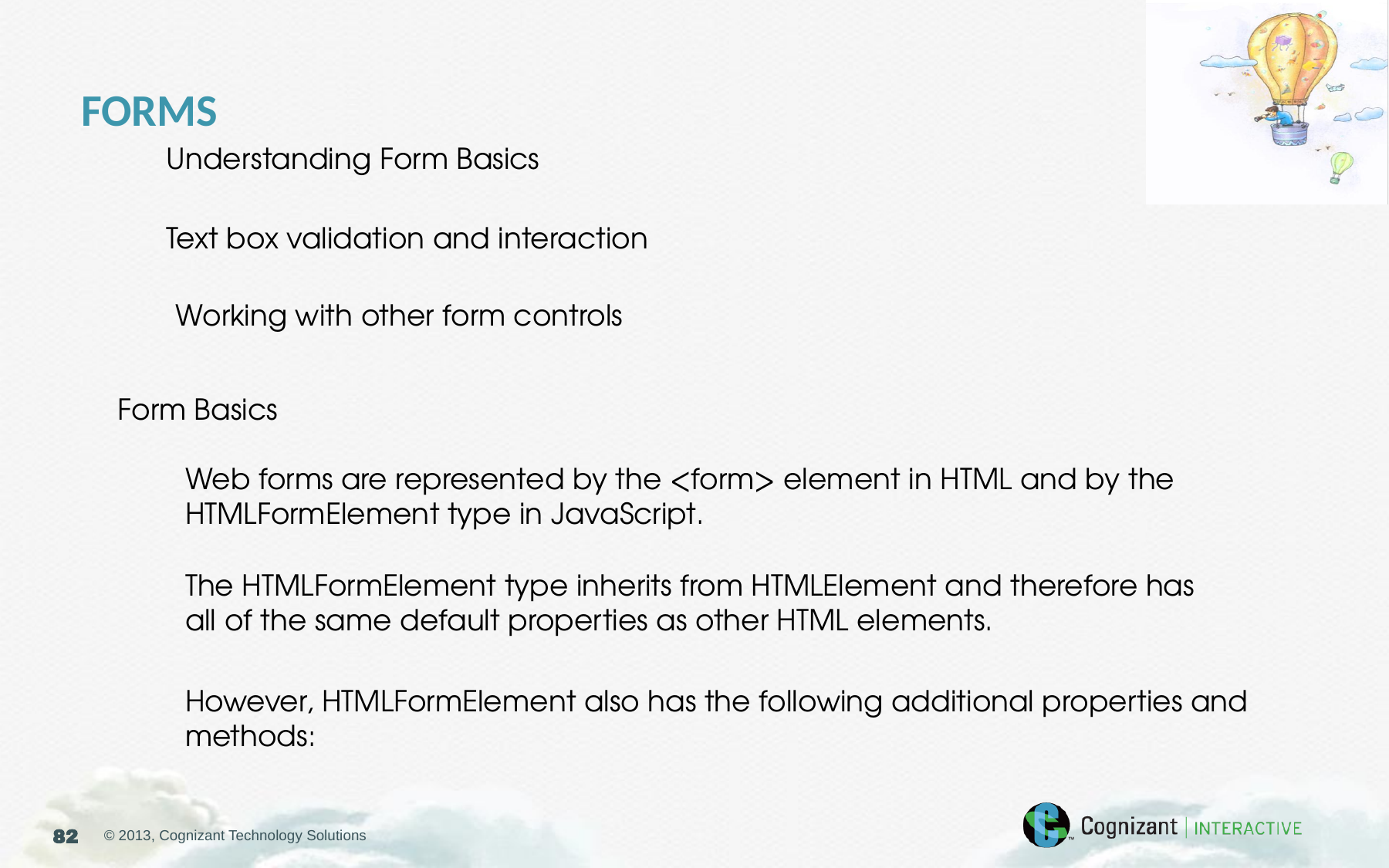

FORMS
Understanding Form Basics
Text box validation and interaction
Working with other form controls
Form Basics
Web forms are represented by the <form> element in HTML and by the HTMLFormElement type in JavaScript.
The HTMLFormElement type inherits from HTMLElement and therefore has
all of the same default properties as other HTML elements.
However, HTMLFormElement also has the following additional properties and methods: